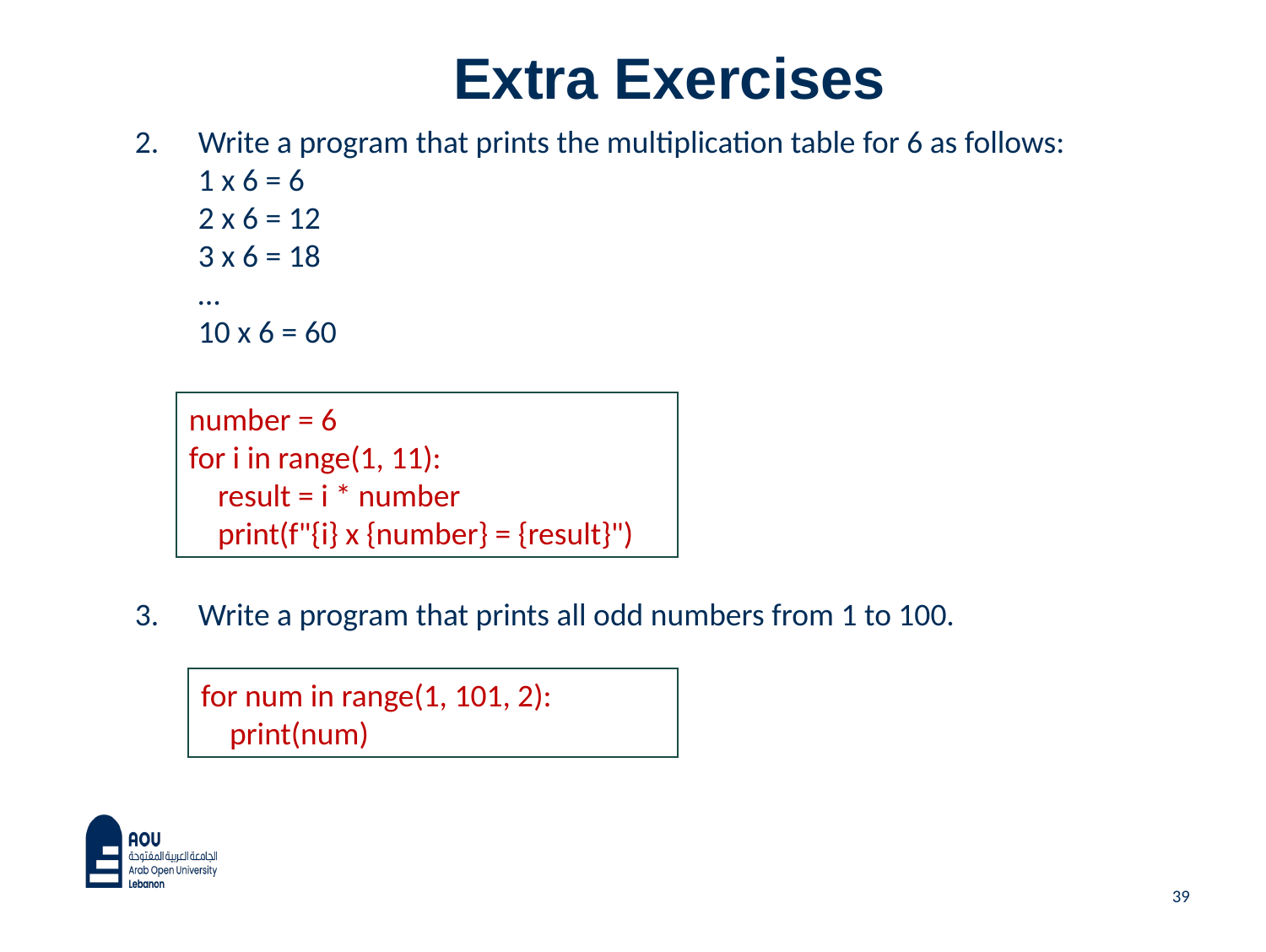

# Extra Exercises
Write a program that prints the multiplication table for 6 as follows:
1 x 6 = 6
2 x 6 = 12
3 x 6 = 18
…
10 x 6 = 60
number = 6
for i in range(1, 11):
    result = i * number
    print(f"{i} x {number} = {result}")
Write a program that prints all odd numbers from 1 to 100.
for num in range(1, 101, 2):
    print(num)
39